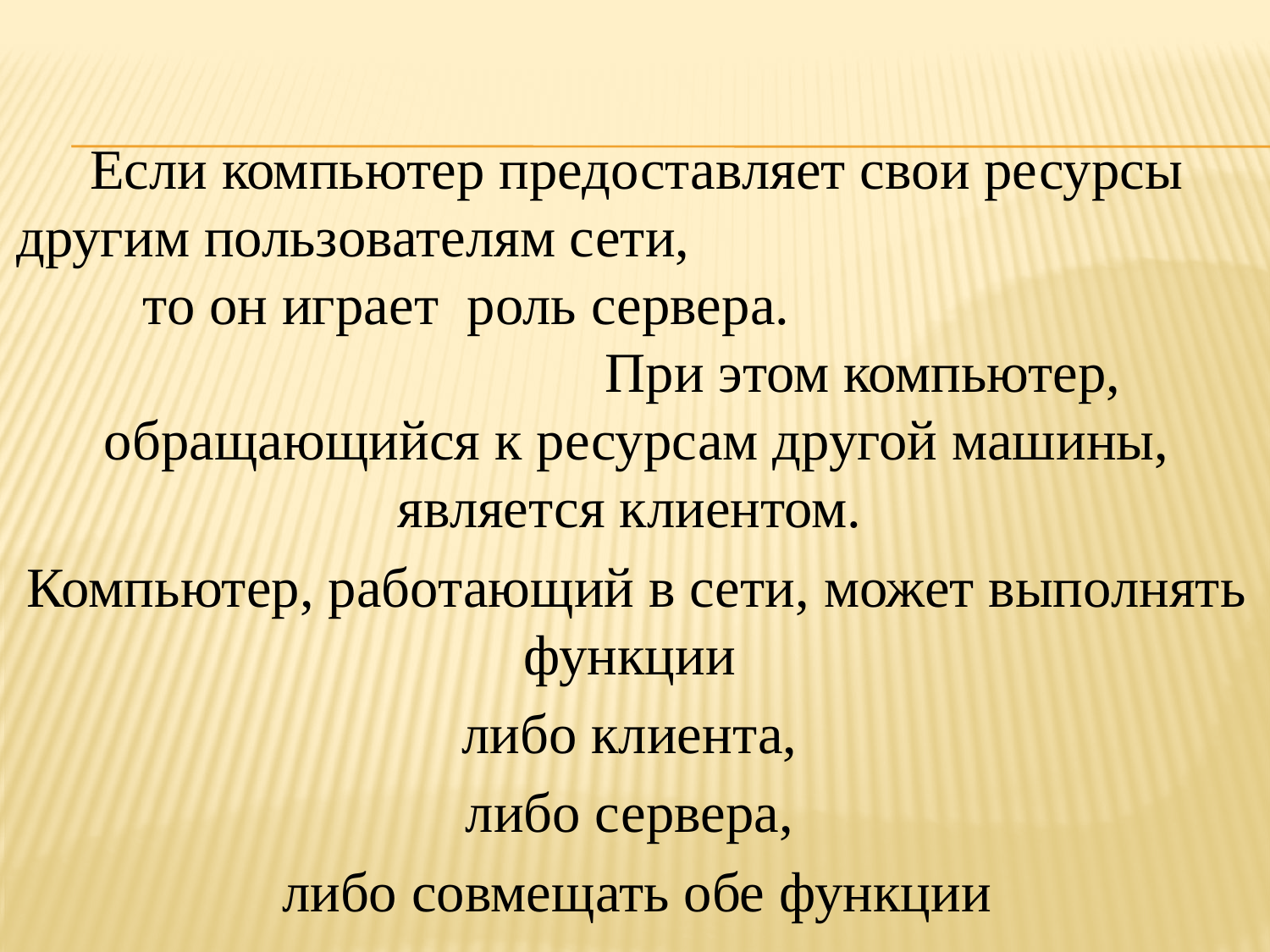

Если компьютер предоставляет свои ресурсы другим пользователям сети,                                                  то он играет  роль сервера.                                                                  При этом компьютер, обращающийся к ресурсам другой машины, является клиентом.
Компьютер, работающий в сети, может выполнять функции
либо клиента,
либо сервера,
либо совмещать обе функции